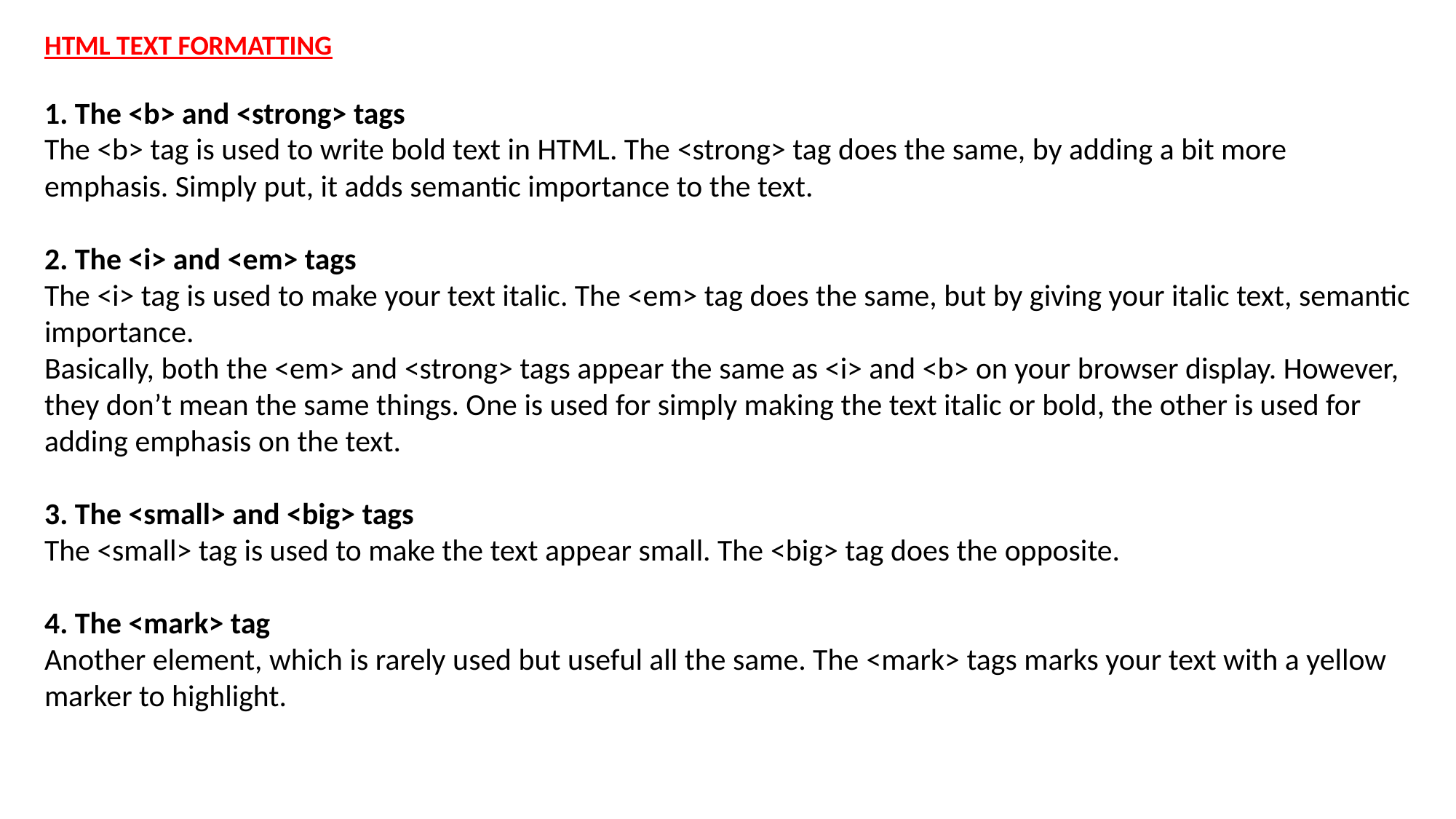

HTML TEXT FORMATTING

1. The <b> and <strong> tags
The <b> tag is used to write bold text in HTML. The <strong> tag does the same, by adding a bit more emphasis. Simply put, it adds semantic importance to the text.

2. The <i> and <em> tags
The <i> tag is used to make your text italic. The <em> tag does the same, but by giving your italic text, semantic importance.
Basically, both the <em> and <strong> tags appear the same as <i> and <b> on your browser display. However, they don’t mean the same things. One is used for simply making the text italic or bold, the other is used for adding emphasis on the text.

3. The <small> and <big> tags
The <small> tag is used to make the text appear small. The <big> tag does the opposite.

4. The <mark> tag
Another element, which is rarely used but useful all the same. The <mark> tags marks your text with a yellow marker to highlight.